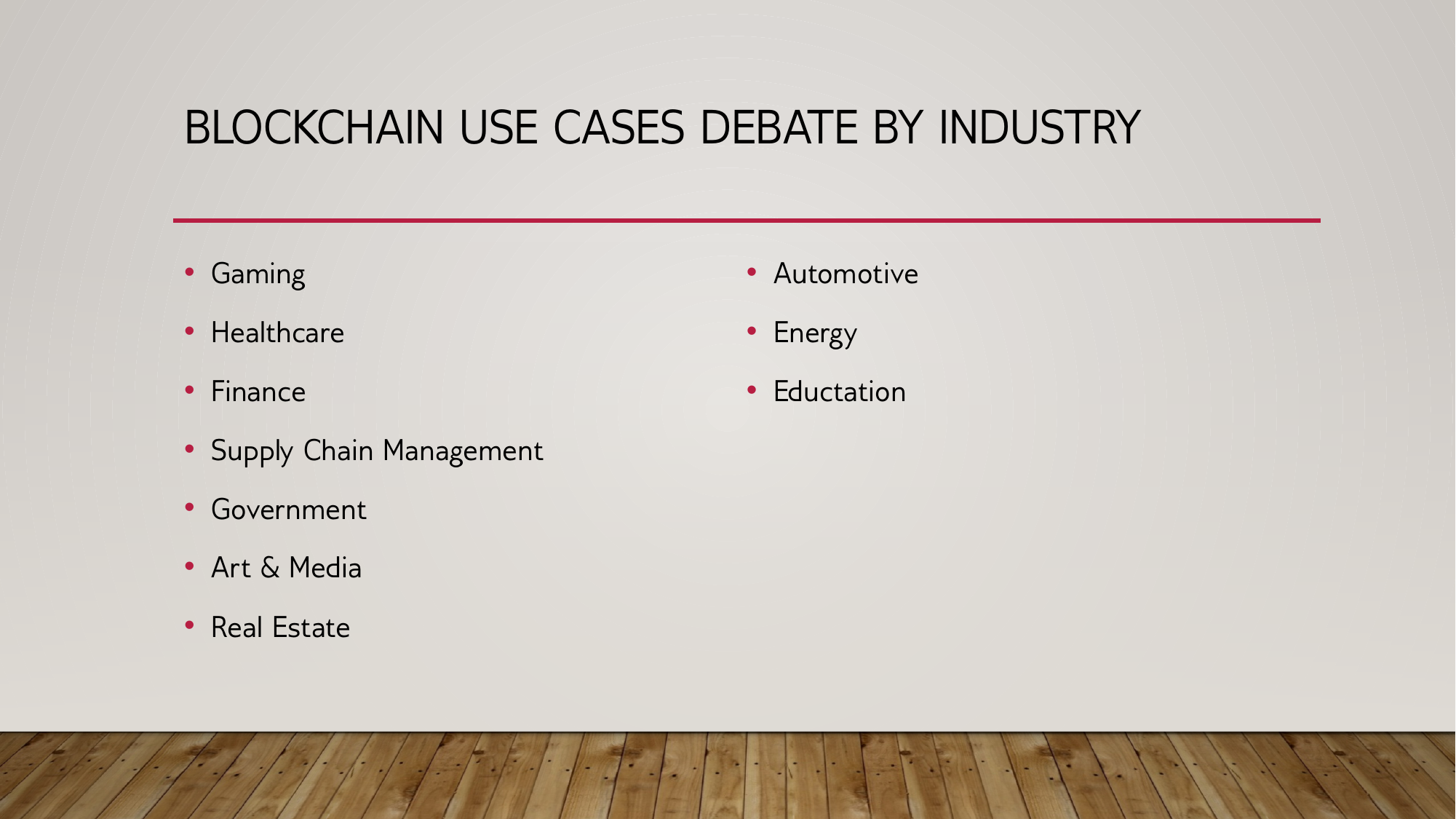

# Blockchain use cases debate by industry
Gaming
Healthcare
Finance
Supply Chain Management
Government
Art & Media
Real Estate
Automotive
Energy
Eductation